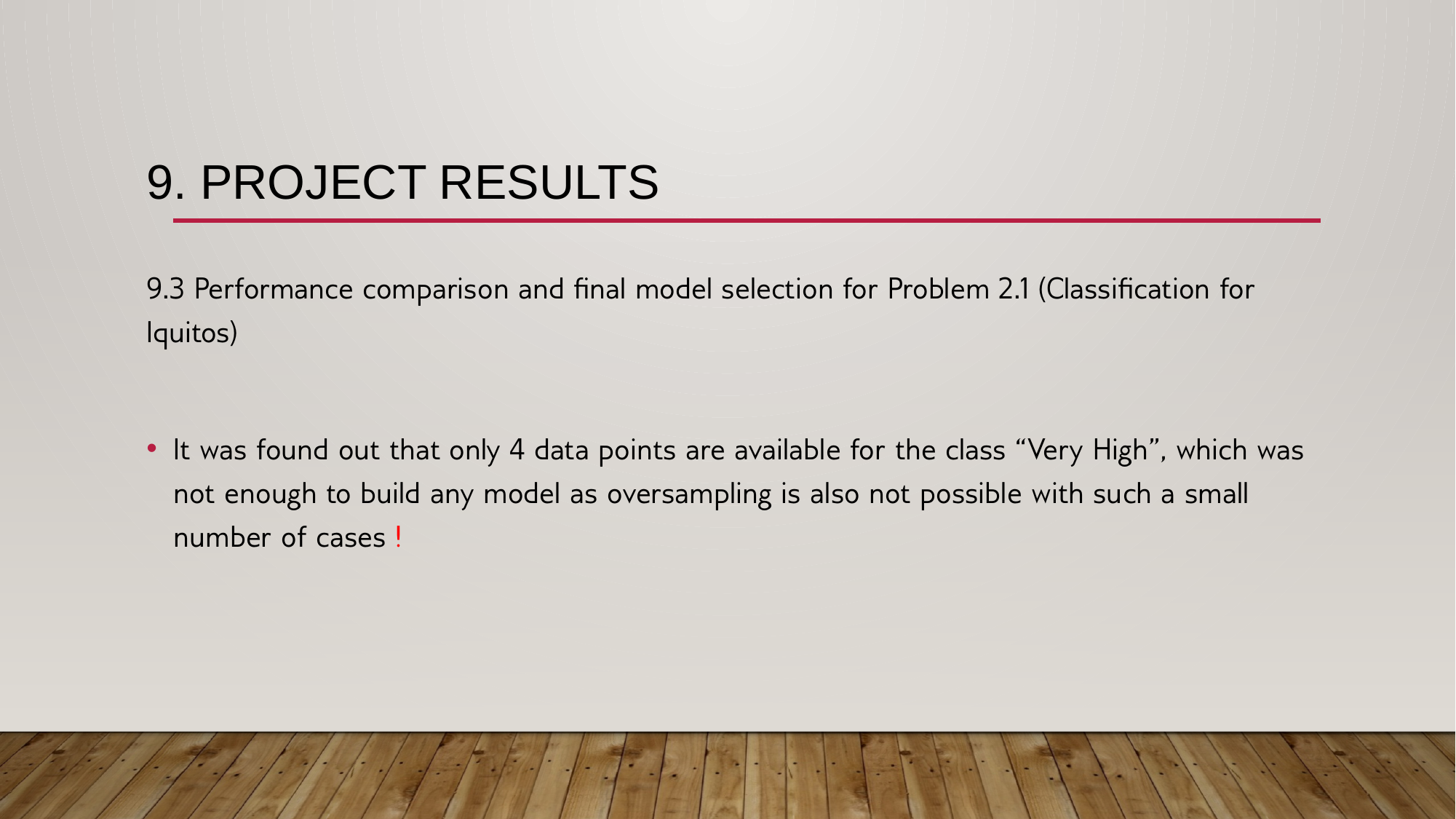

# 9. Project Results
9.3 Performance comparison and final model selection for Problem 2.1 (Classification for Iquitos)

It was found out that only 4 data points are available for the class “Very High”, which was not enough to build any model as oversampling is also not possible with such a small number of cases !